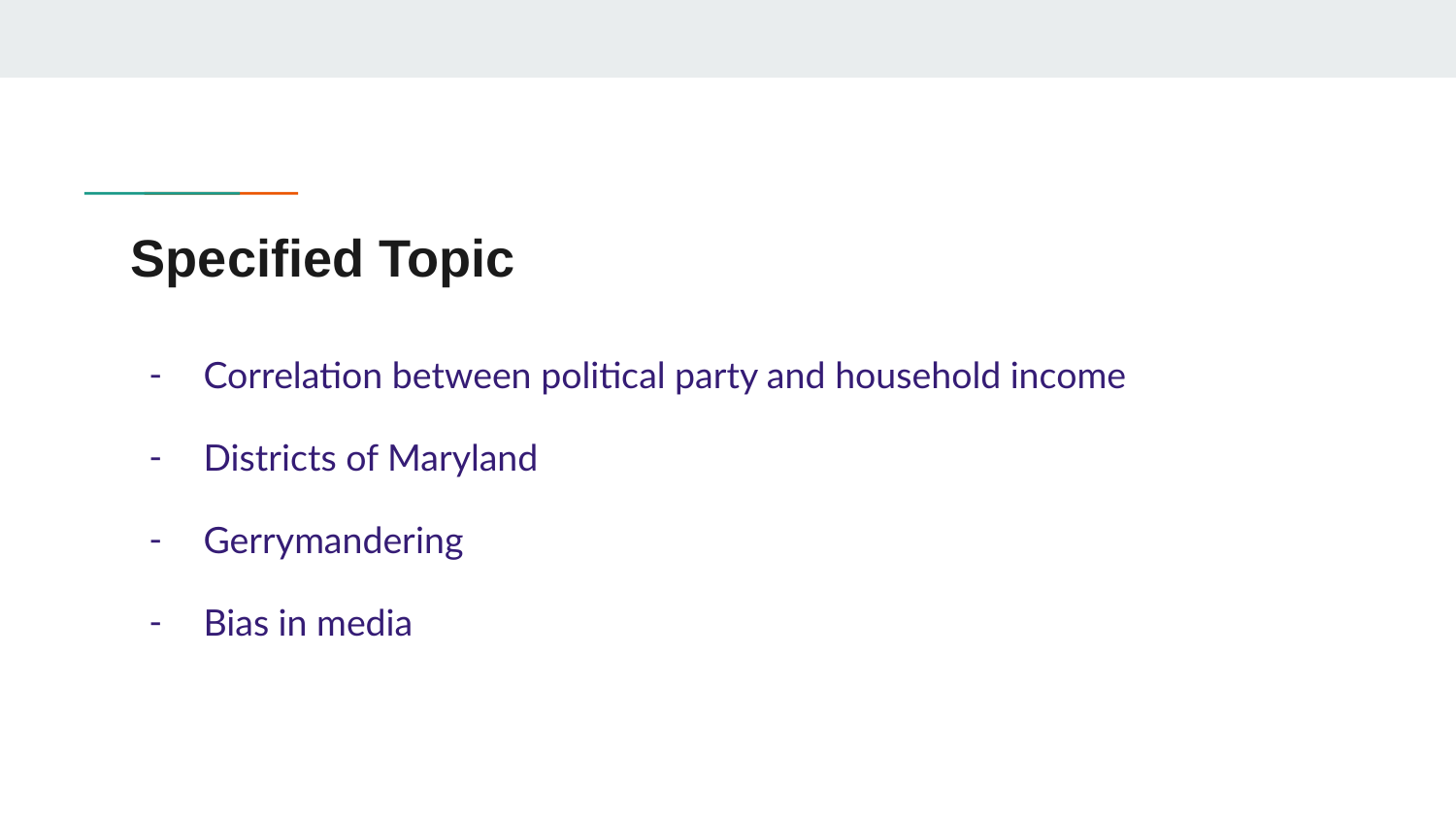

# Specified Topic
Correlation between political party and household income
Districts of Maryland
Gerrymandering
Bias in media